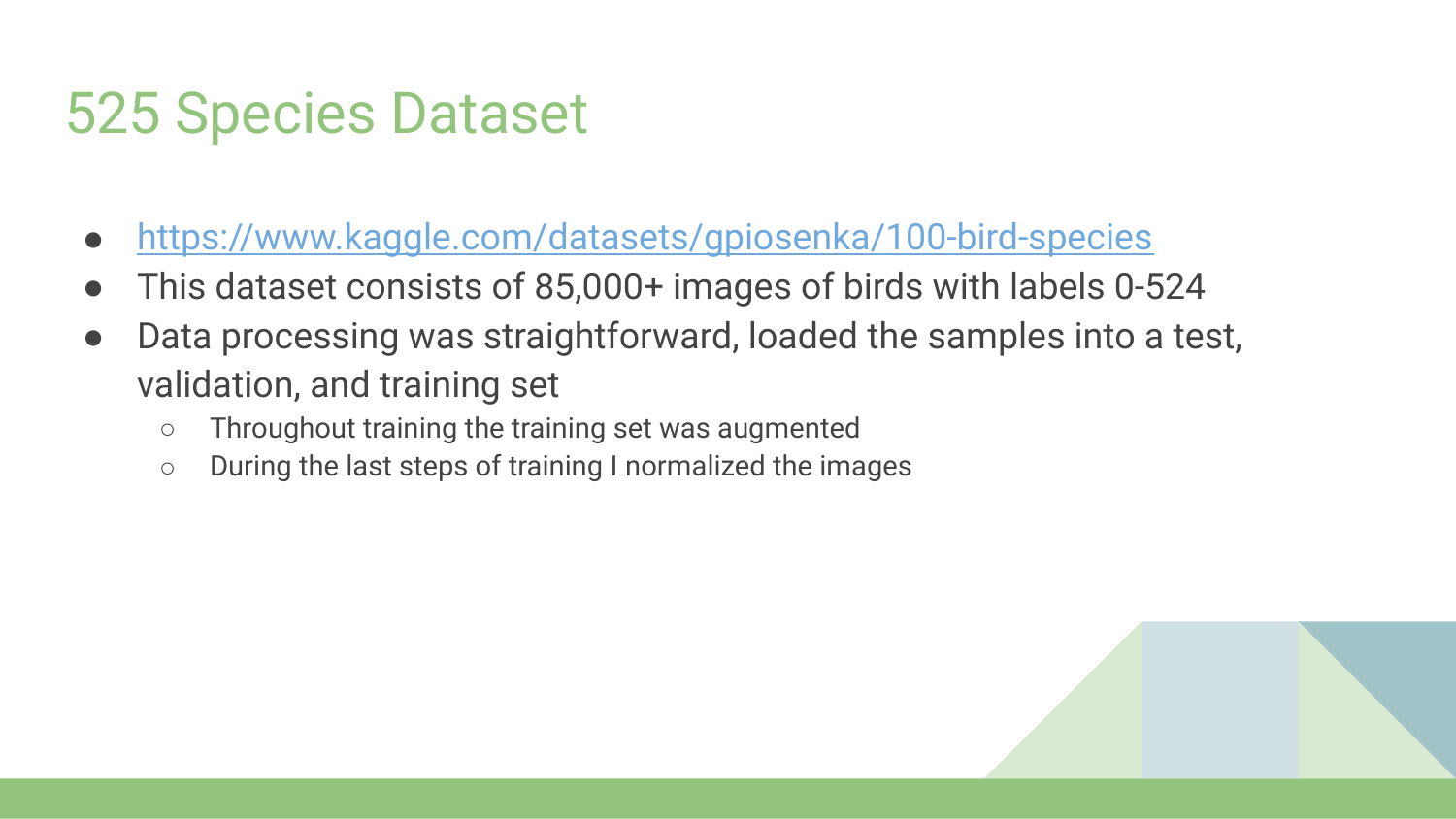

# 525 Species Dataset
https://www.kaggle.com/datasets/gpiosenka/100-bird-species
This dataset consists of 85,000+ images of birds with labels 0-524
Data processing was straightforward, loaded the samples into a test, validation, and training set
Throughout training the training set was augmented
During the last steps of training I normalized the images